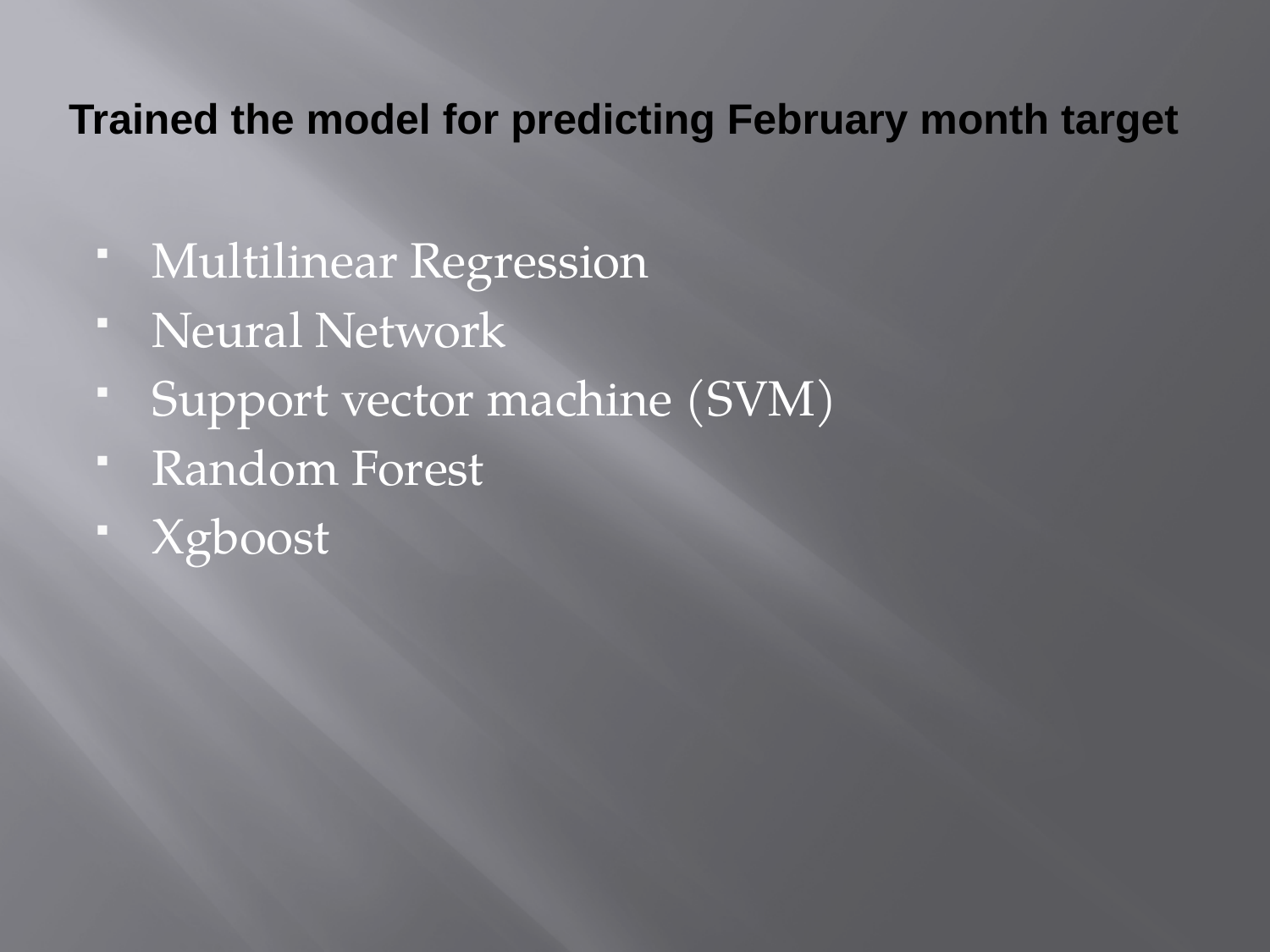

# Trained the model for predicting February month target
Multilinear Regression
Neural Network
Support vector machine (SVM)
Random Forest
Xgboost